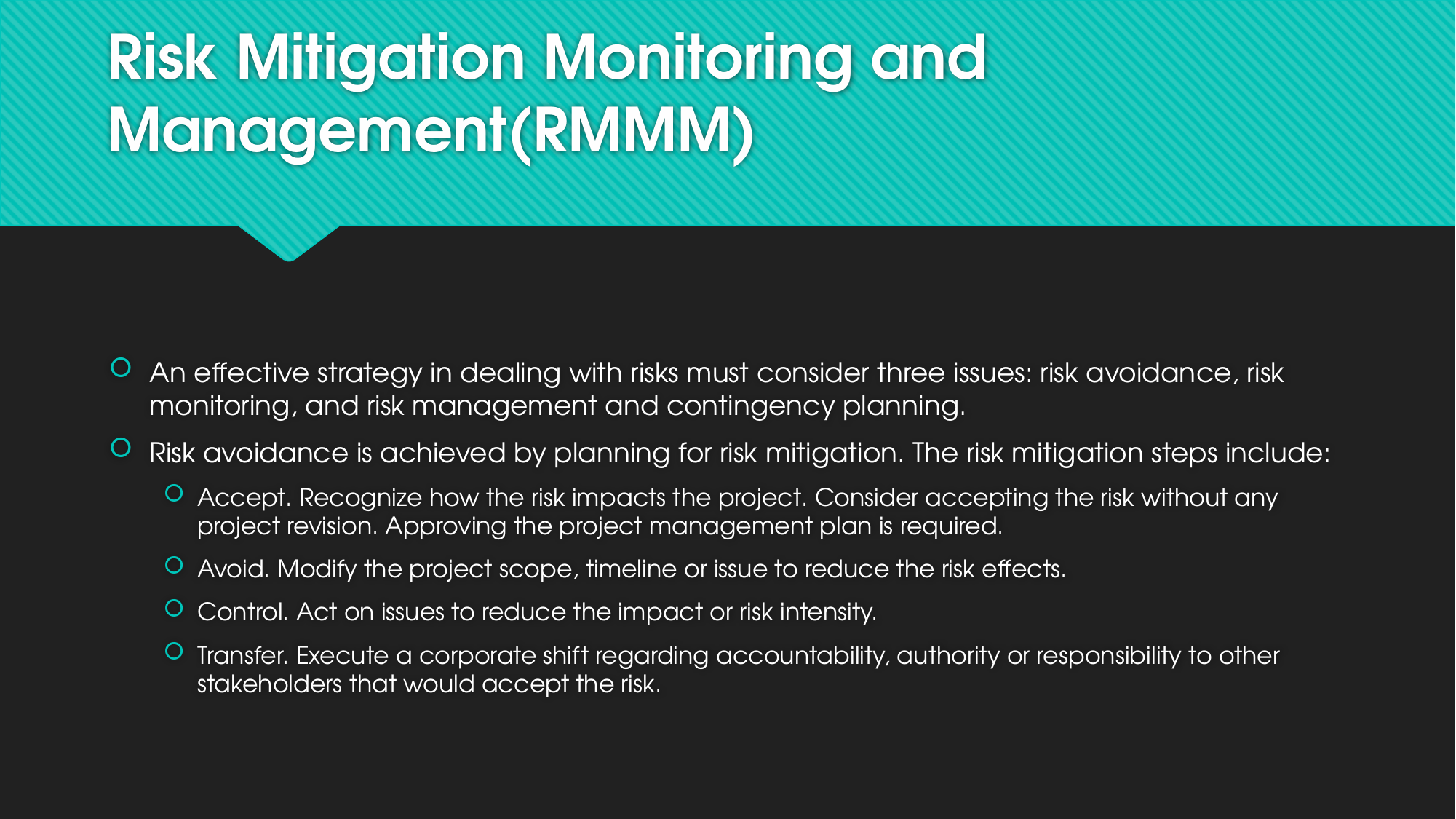

# Risk Mitigation Monitoring and Management(RMMM)
An effective strategy in dealing with risks must consider three issues: risk avoidance, risk monitoring, and risk management and contingency planning.
Risk avoidance is achieved by planning for risk mitigation. The risk mitigation steps include:
Accept. Recognize how the risk impacts the project. Consider accepting the risk without any project revision. Approving the project management plan is required.
Avoid. Modify the project scope, timeline or issue to reduce the risk effects.
Control. Act on issues to reduce the impact or risk intensity.
Transfer. Execute a corporate shift regarding accountability, authority or responsibility to other stakeholders that would accept the risk.